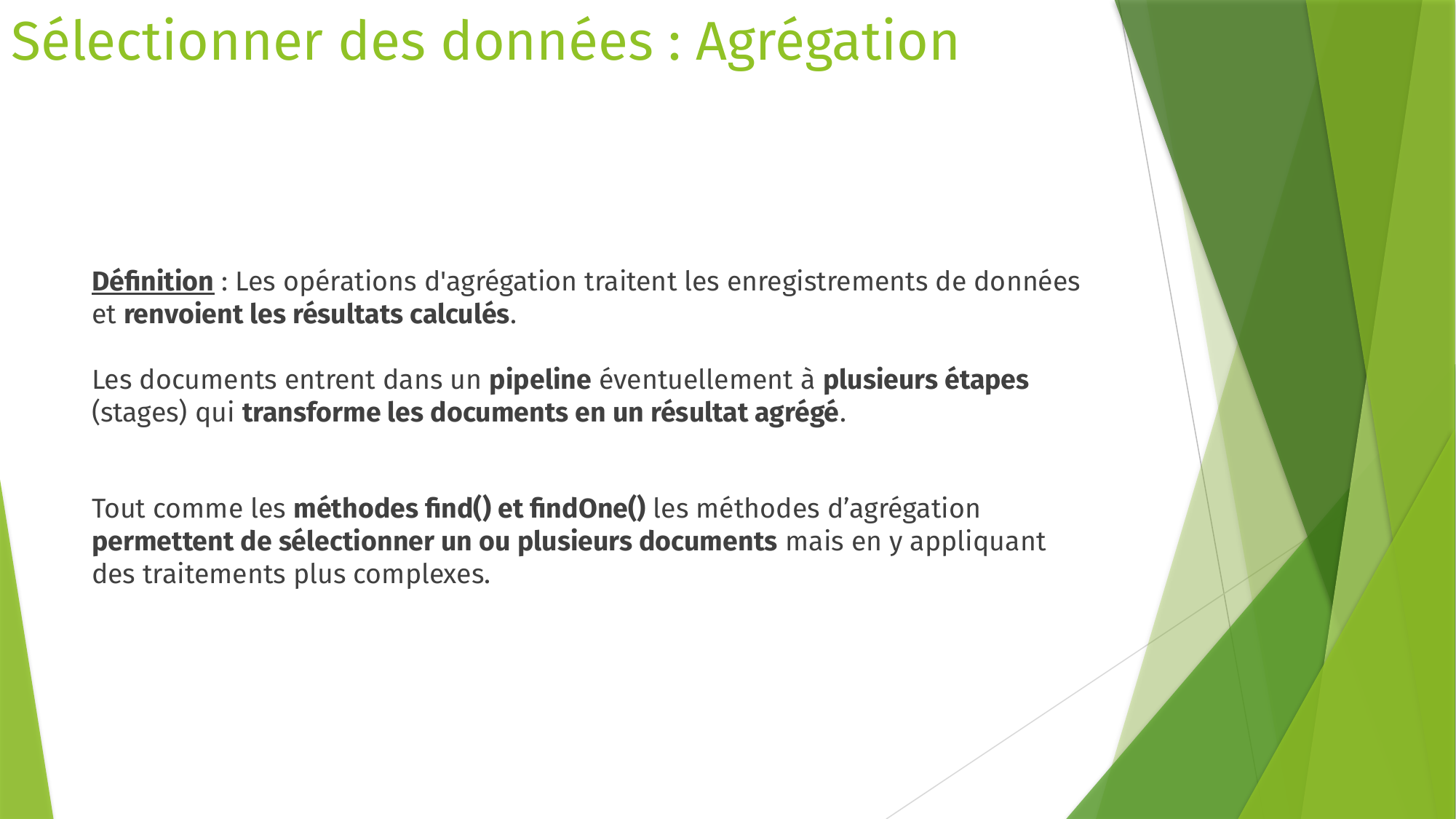

# Sélectionner des données : Agrégation
Définition : Les opérations d'agrégation traitent les enregistrements de données et renvoient les résultats calculés.
Les documents entrent dans un pipeline éventuellement à plusieurs étapes (stages) qui transforme les documents en un résultat agrégé.

Tout comme les méthodes find() et findOne() les méthodes d’agrégation permettent de sélectionner un ou plusieurs documents mais en y appliquant des traitements plus complexes.